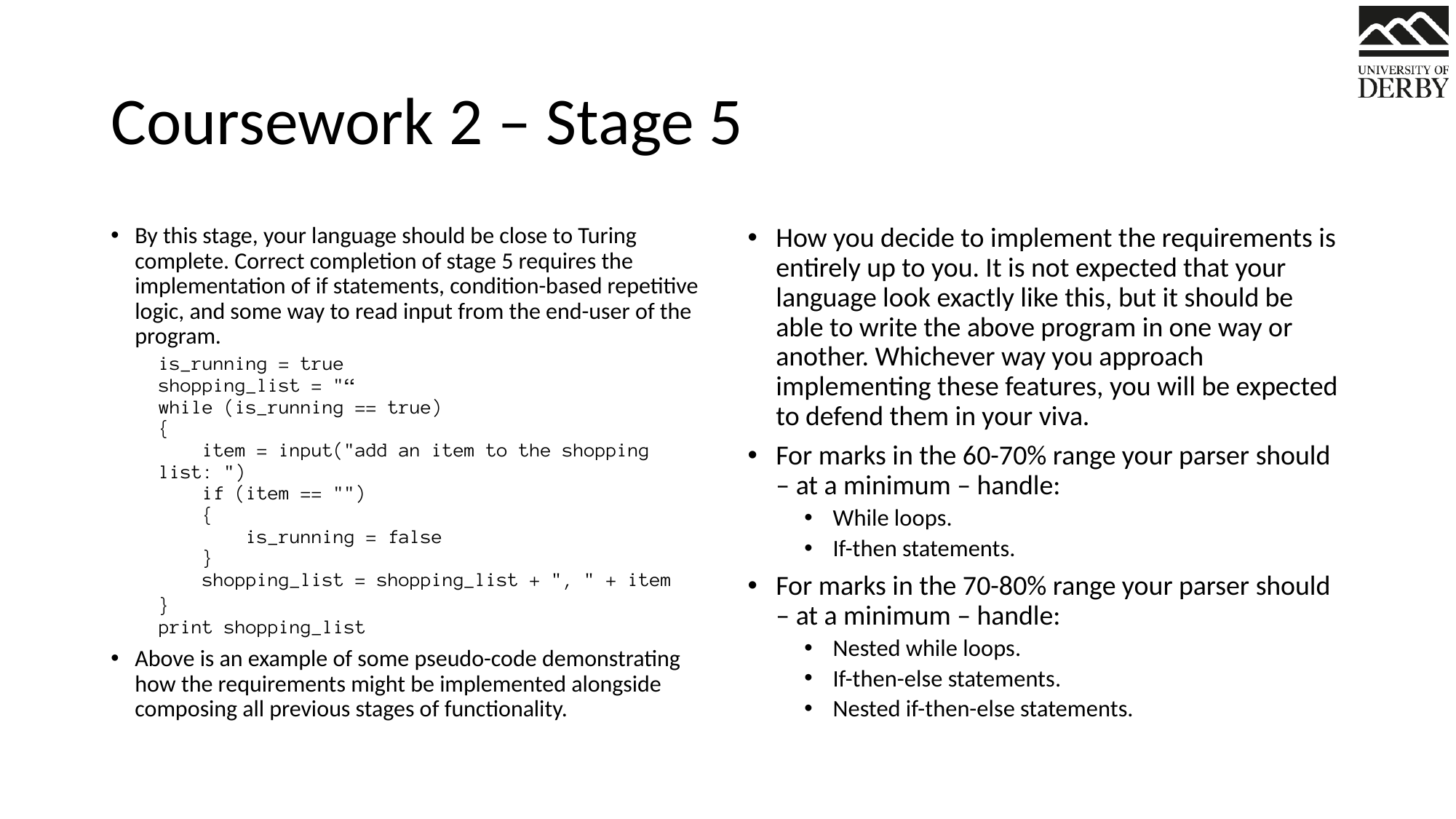

# Coursework 2 – Stage 5
By this stage, your language should be close to Turing complete. Correct completion of stage 5 requires the implementation of if statements, condition-based repetitive logic, and some way to read input from the end-user of the program.
is_running = true
shopping_list = "“
while (is_running == true)
{
    item = input("add an item to the shopping list: ")
    if (item == "")
    {
        is_running = false
    }
    shopping_list = shopping_list + ", " + item
}
print shopping_list
Above is an example of some pseudo-code demonstrating how the requirements might be implemented alongside composing all previous stages of functionality.
How you decide to implement the requirements is entirely up to you. It is not expected that your language look exactly like this, but it should be able to write the above program in one way or another. Whichever way you approach implementing these features, you will be expected to defend them in your viva.
For marks in the 60-70% range your parser should – at a minimum – handle:
While loops.
If-then statements.
For marks in the 70-80% range your parser should – at a minimum – handle:
Nested while loops.
If-then-else statements.
Nested if-then-else statements.